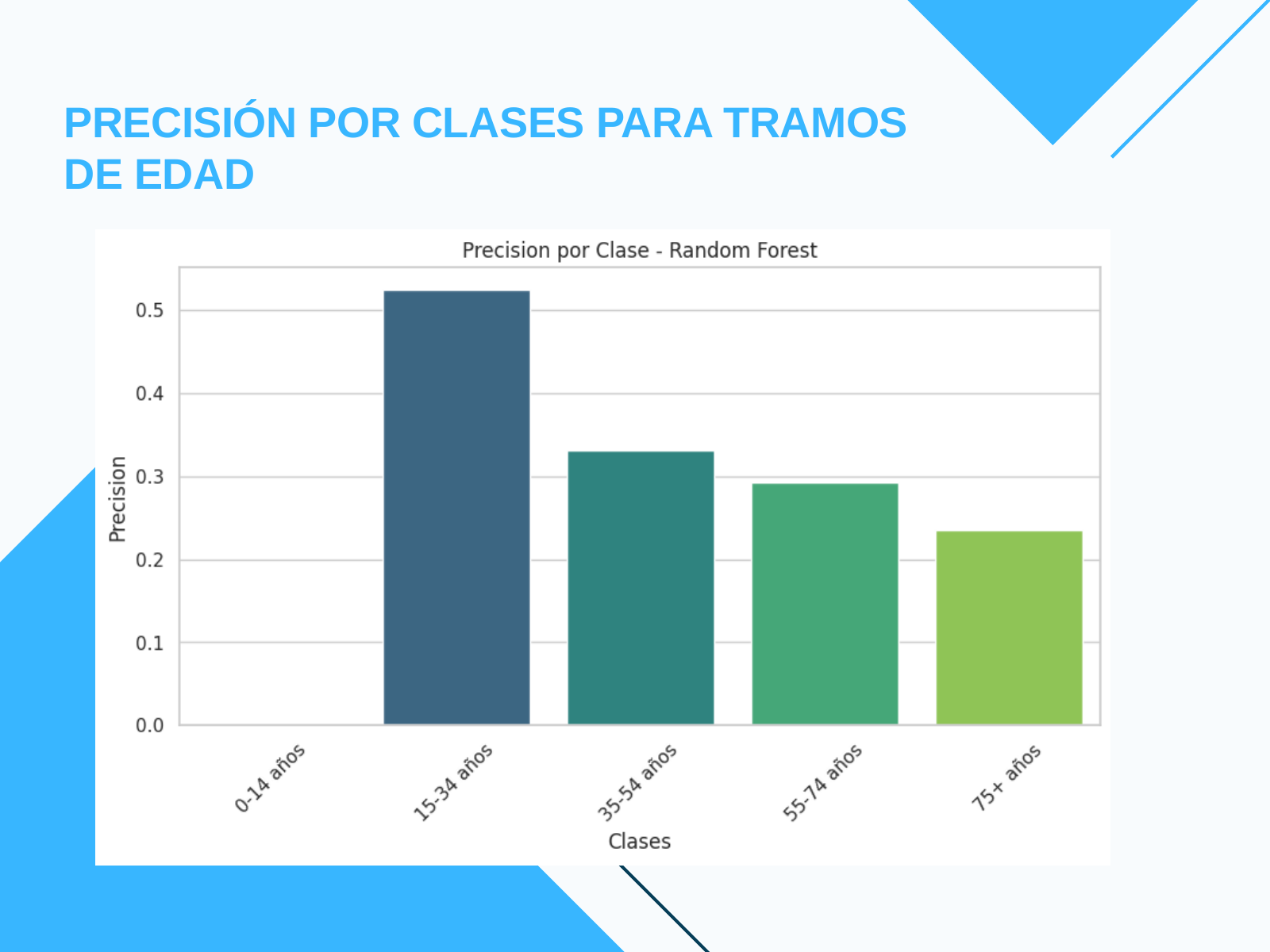

PRECISIÓN POR CLASES PARA TRAMOS
DE EDAD